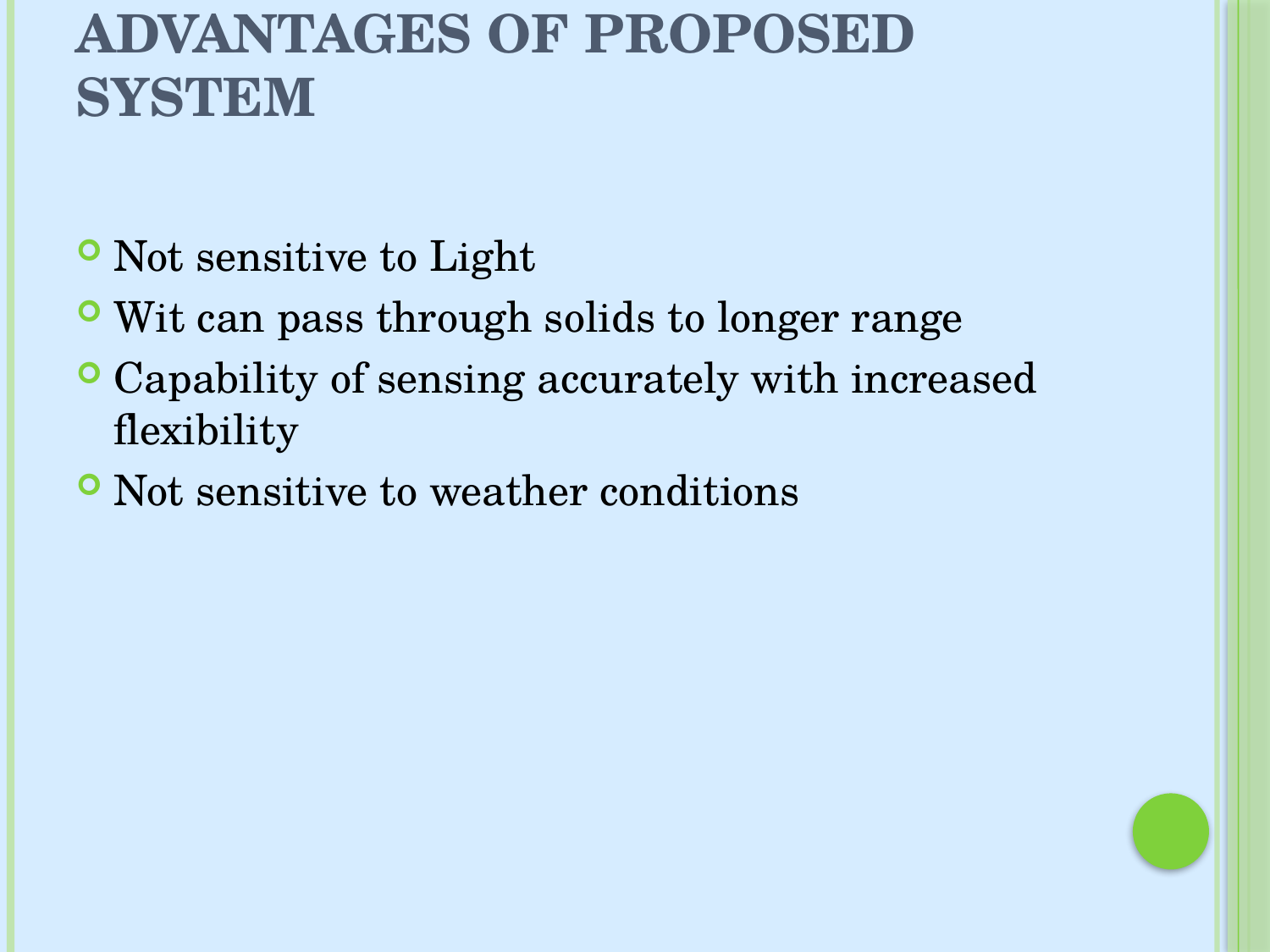

# Advantages of Proposed System
Not sensitive to Light
Wit can pass through solids to longer range
Capability of sensing accurately with increased flexibility
Not sensitive to weather conditions